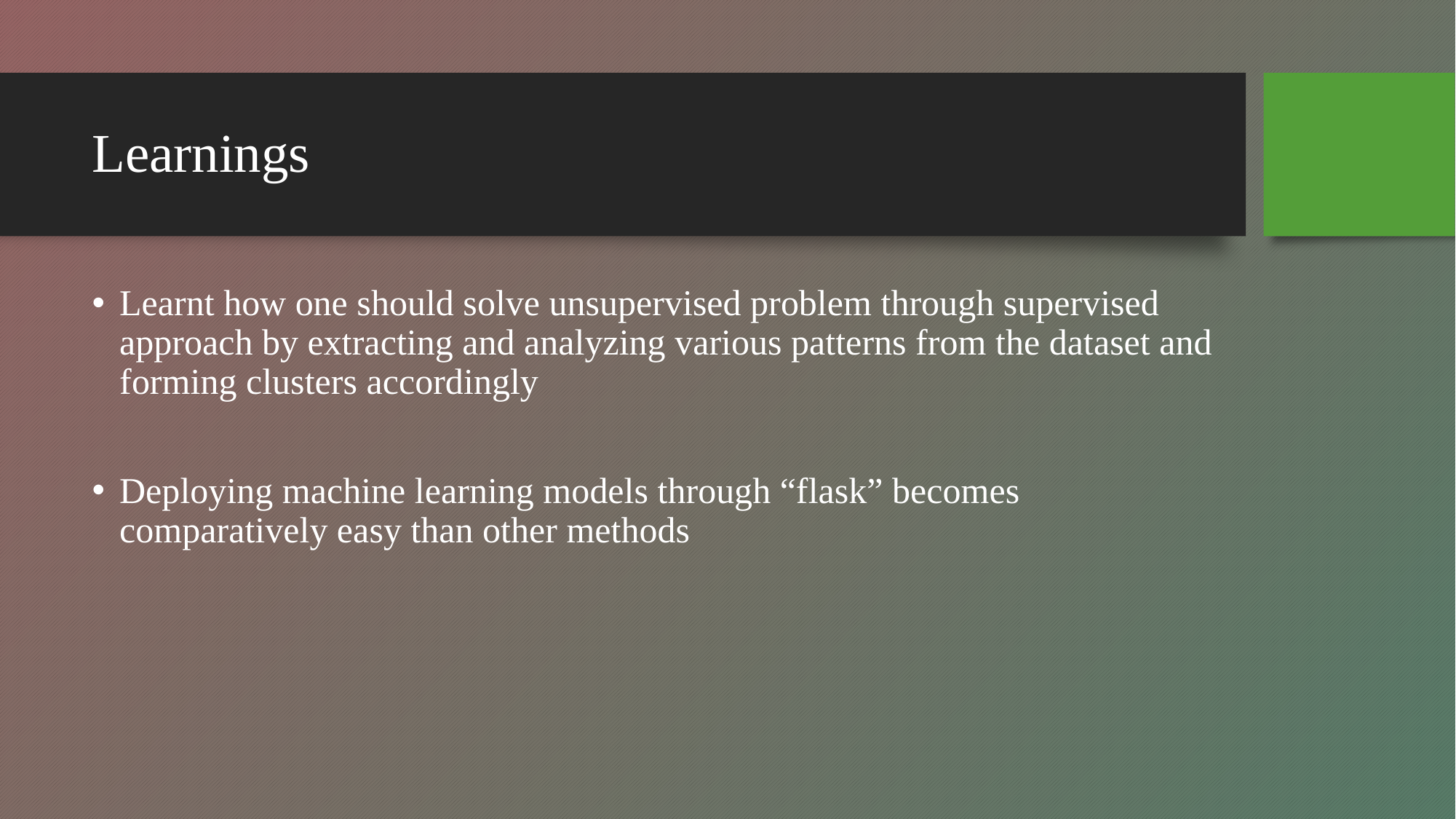

# Learnings
Learnt how one should solve unsupervised problem through supervised approach by extracting and analyzing various patterns from the dataset and forming clusters accordingly

Deploying machine learning models through “flask” becomes comparatively easy than other methods